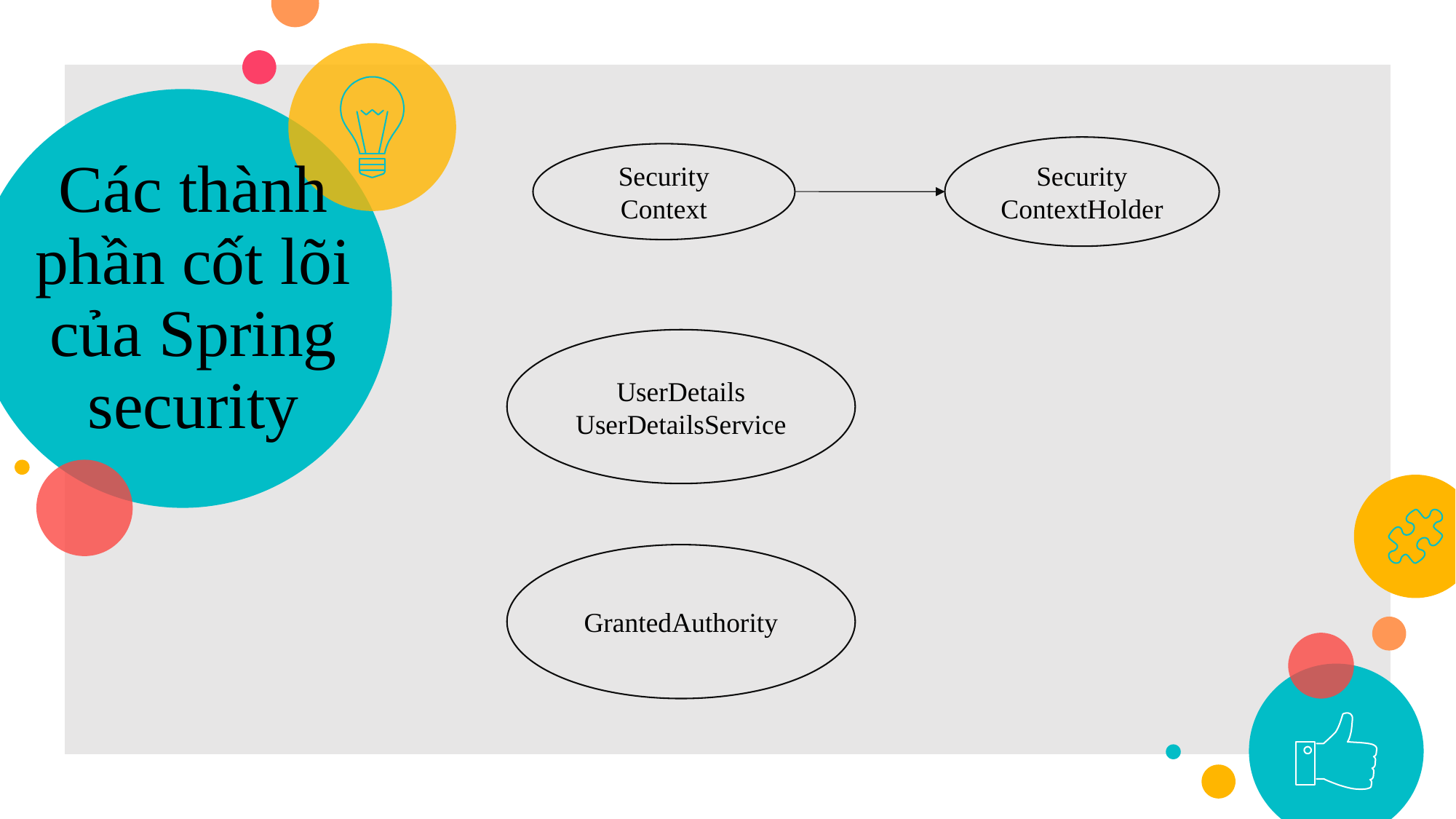

# Các thành phần cốt lõi của Spring security
Security ContextHolder
Security Context
UserDetails UserDetailsService
GrantedAuthority